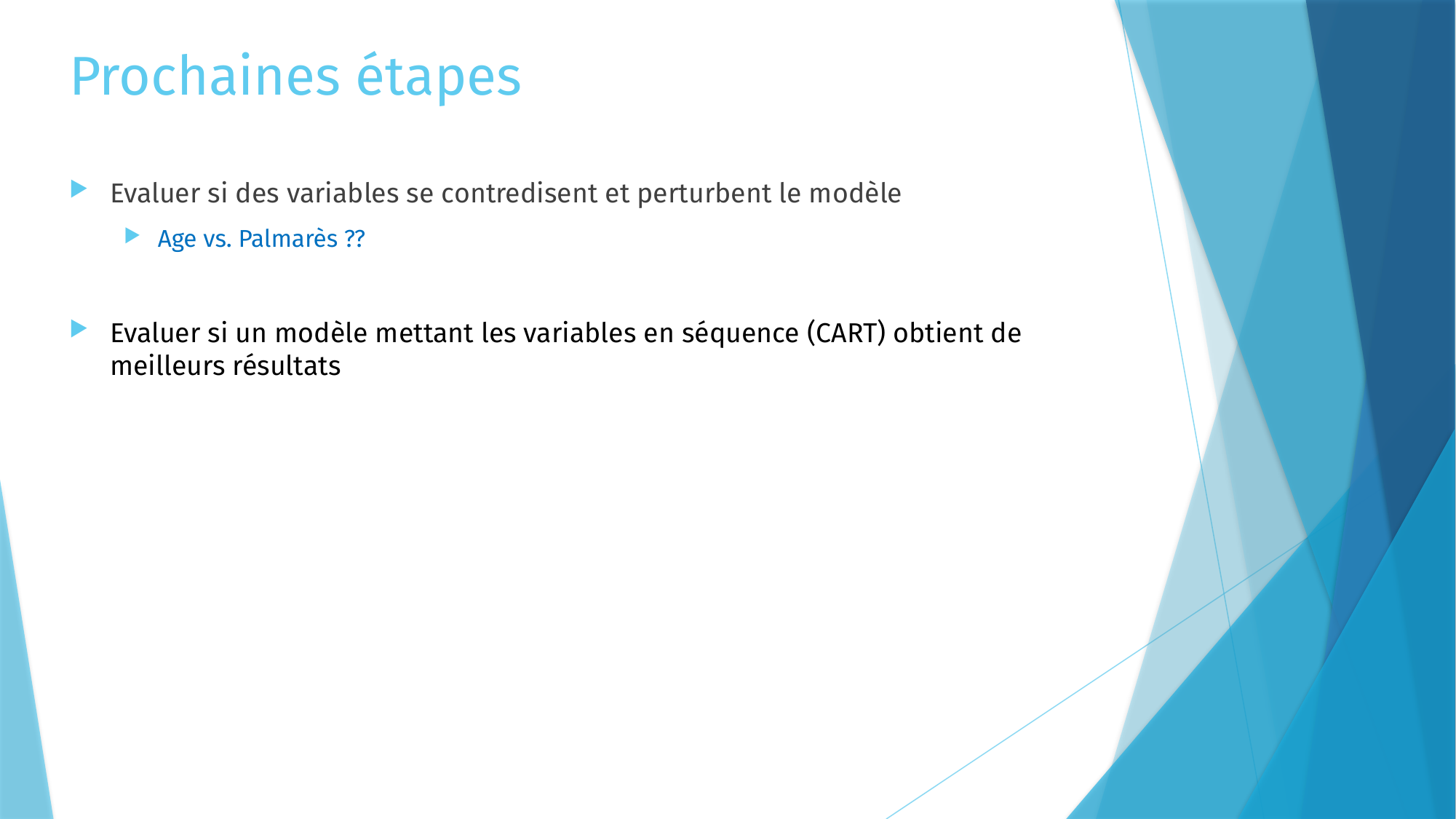

# Prochaines étapes
Evaluer si des variables se contredisent et perturbent le modèle
Age vs. Palmarès ??

Evaluer si un modèle mettant les variables en séquence (CART) obtient de meilleurs résultats